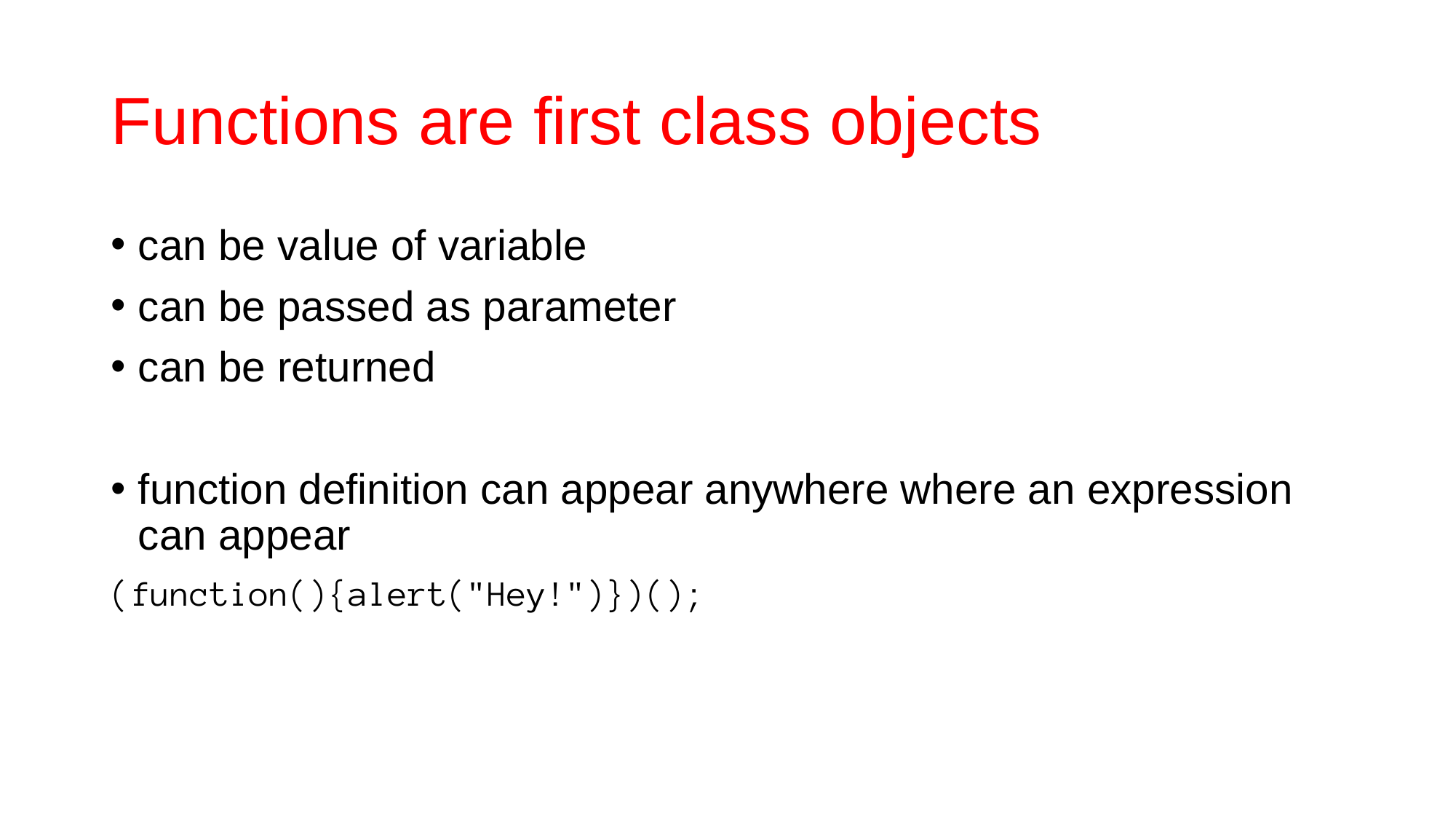

# Functions are first class objects
can be value of variable
can be passed as parameter
can be returned

function definition can appear anywhere where an expression can appear
(function(){alert("Hey!")})();